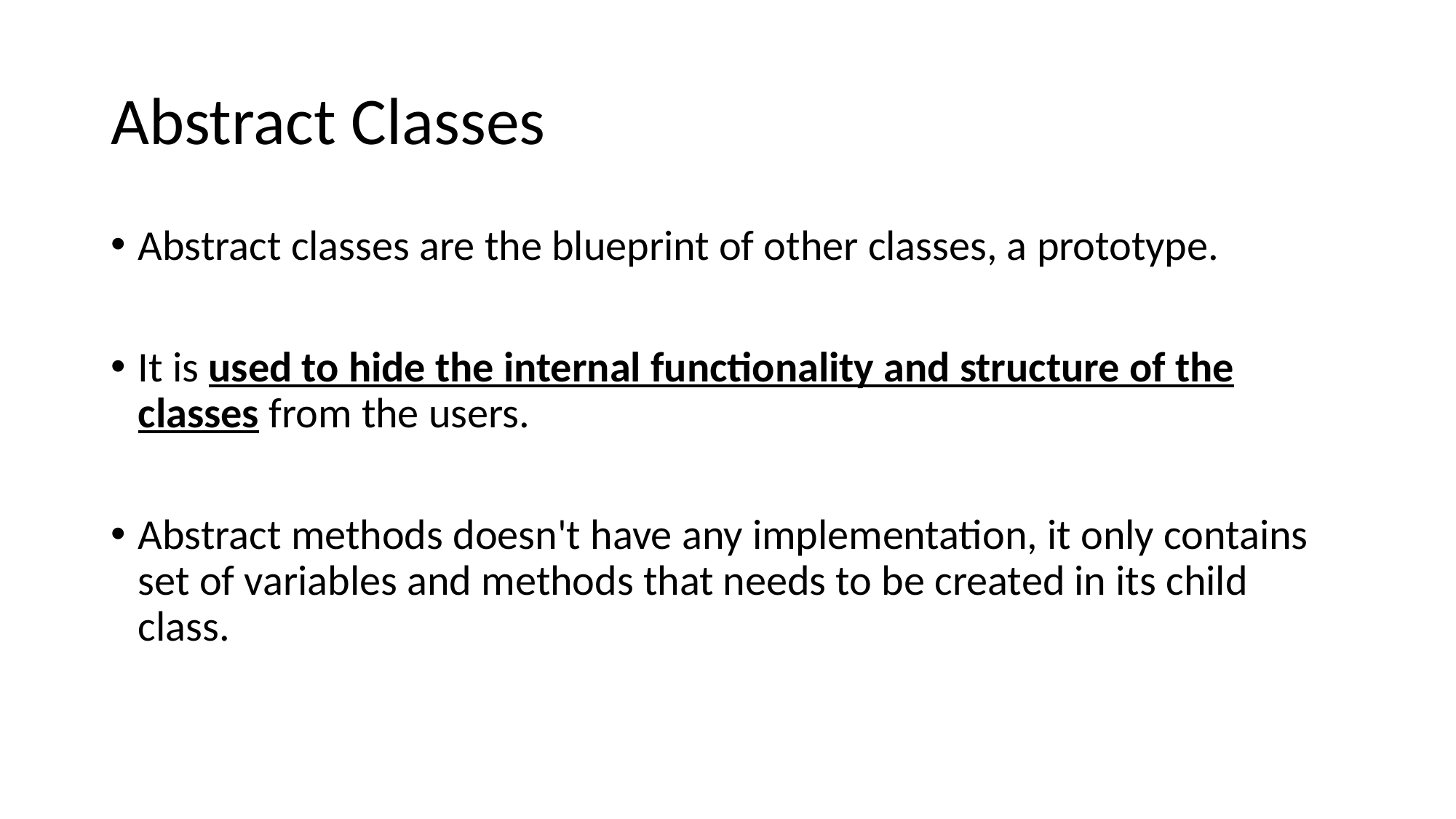

# Abstract Classes
Abstract classes are the blueprint of other classes, a prototype.

It is used to hide the internal functionality and structure of the classes from the users.

Abstract methods doesn't have any implementation, it only contains set of variables and methods that needs to be created in its child class.